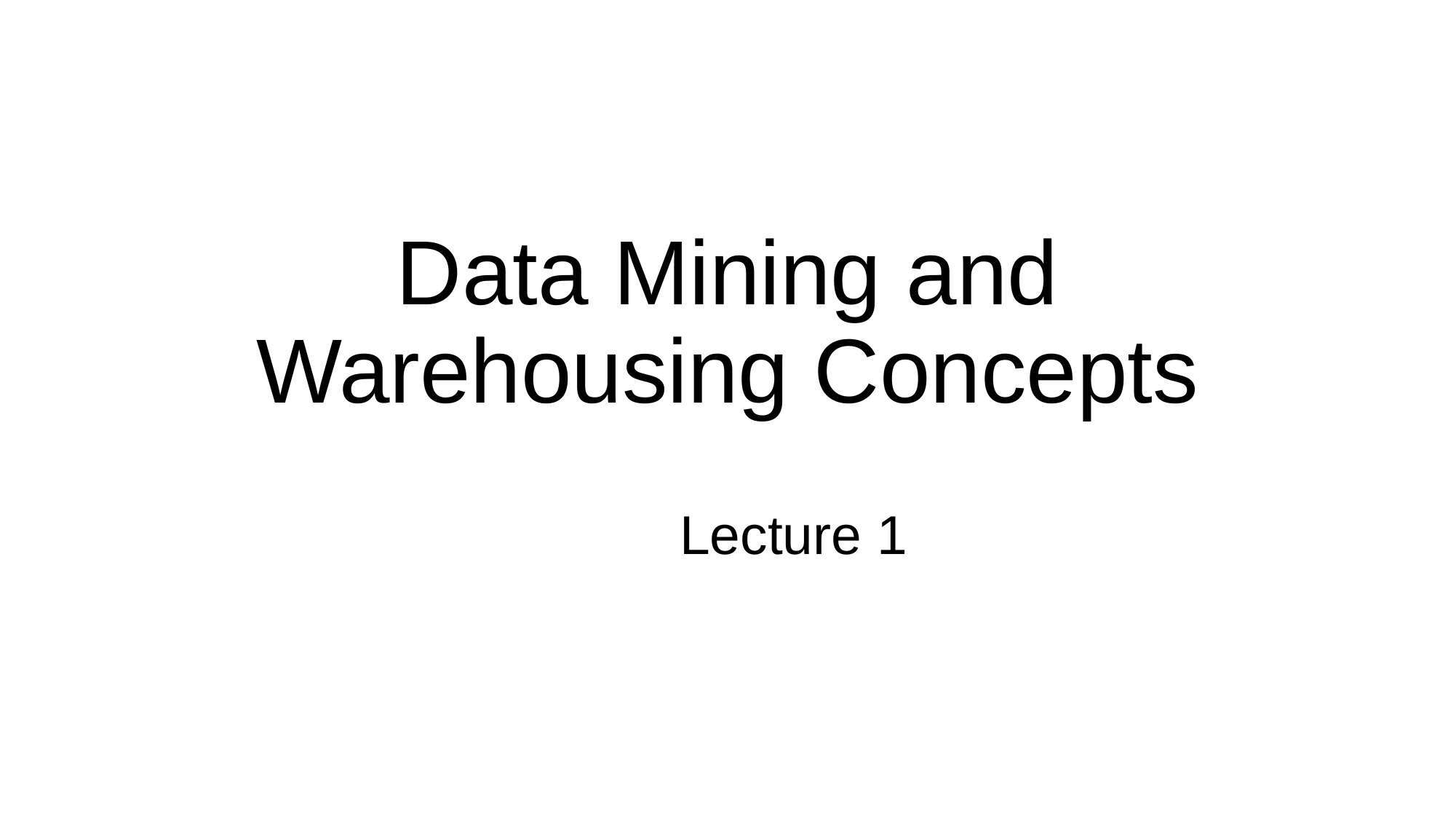

# Data Mining and Warehousing Concepts
Lecture 1